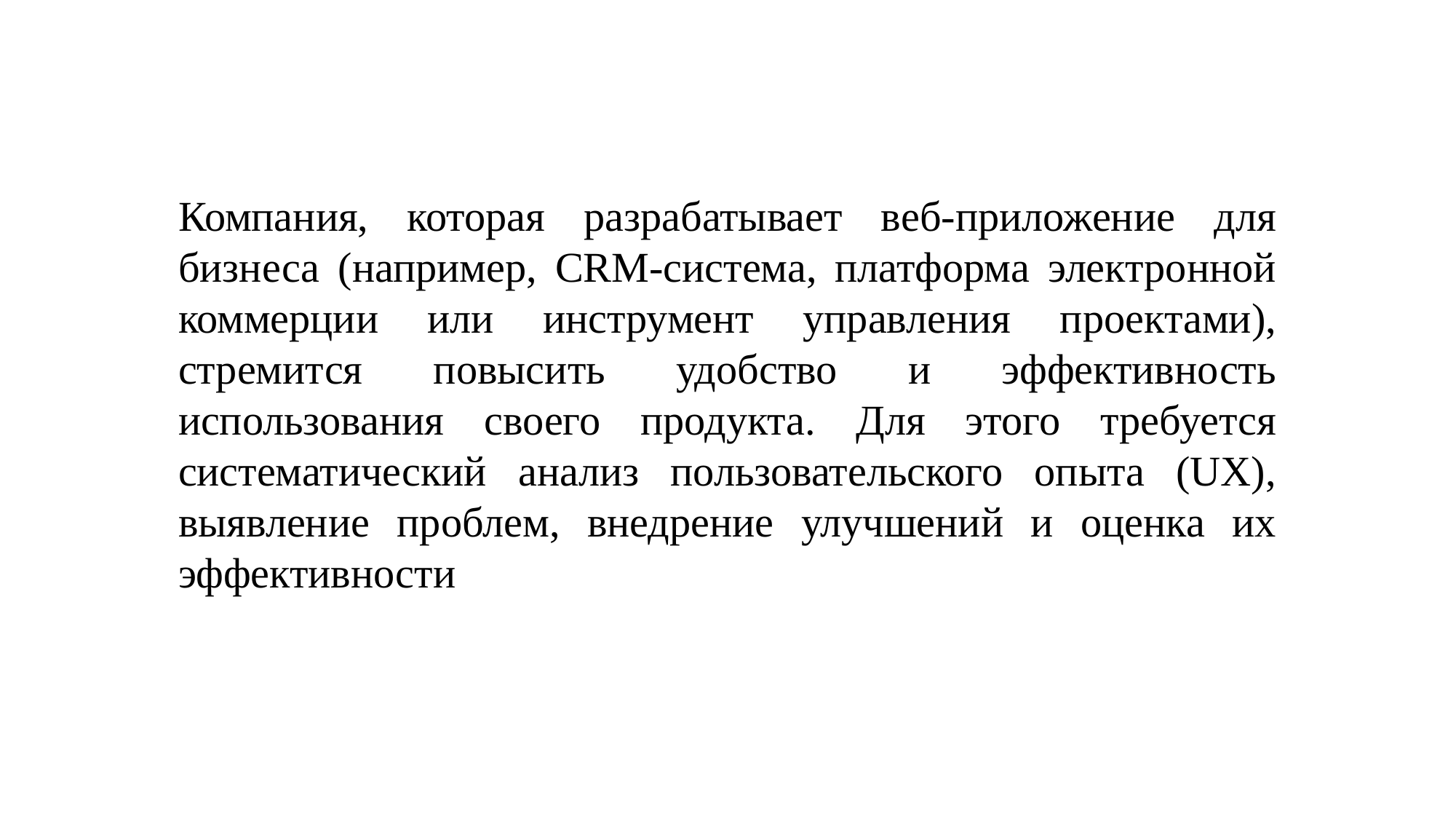

Компания, которая разрабатывает веб-приложение для бизнеса (например, CRM-система, платформа электронной коммерции или инструмент управления проектами), стремится повысить удобство и эффективность использования своего продукта. Для этого требуется систематический анализ пользовательского опыта (UX), выявление проблем, внедрение улучшений и оценка их эффективности